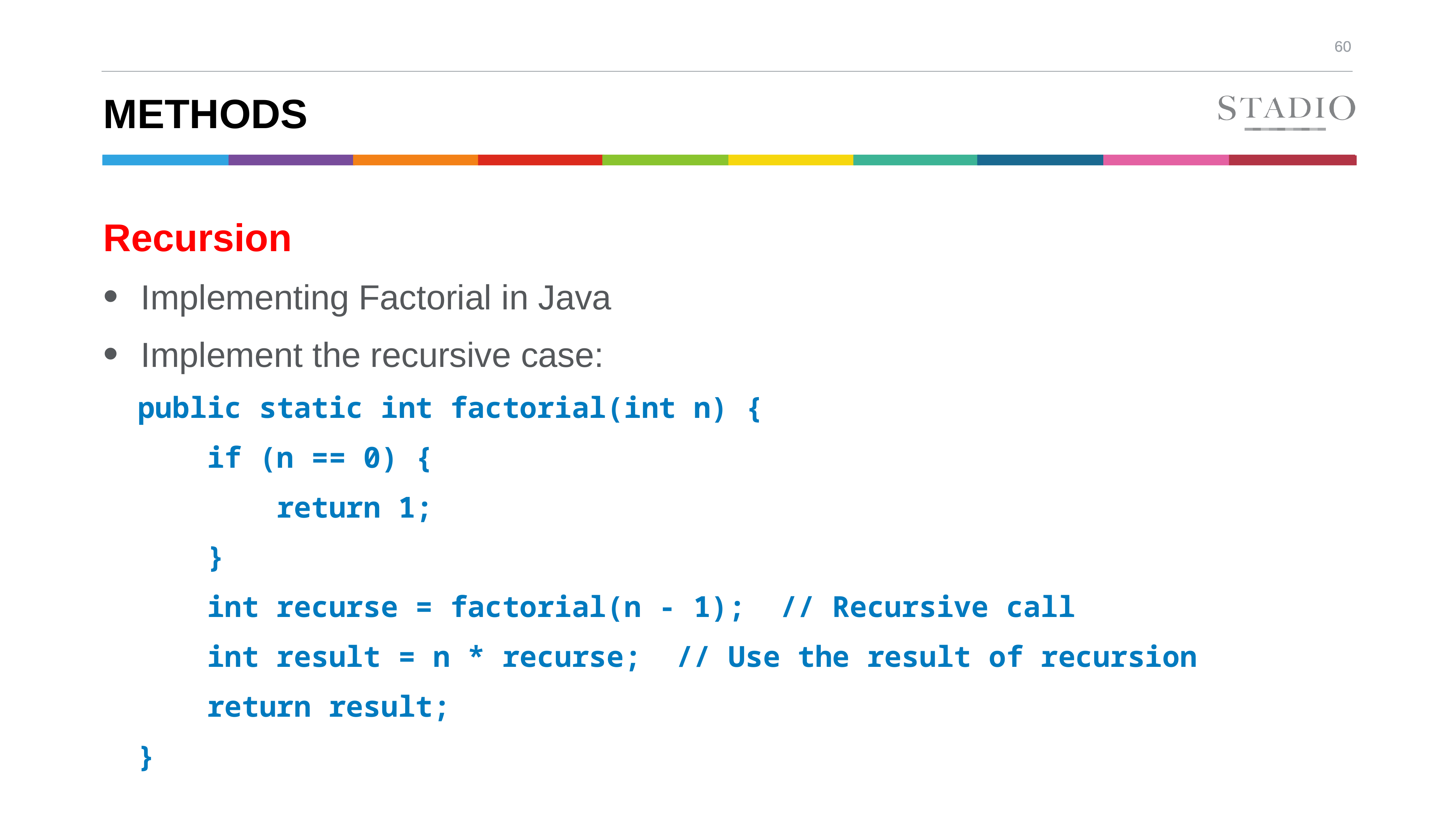

# methods

Recursion
Implementing Factorial in Java
Implement the recursive case:
public static int factorial(int n) {
    if (n == 0) {
        return 1;
    }
    int recurse = factorial(n - 1);  // Recursive call
    int result = n * recurse;  // Use the result of recursion
    return result;
}